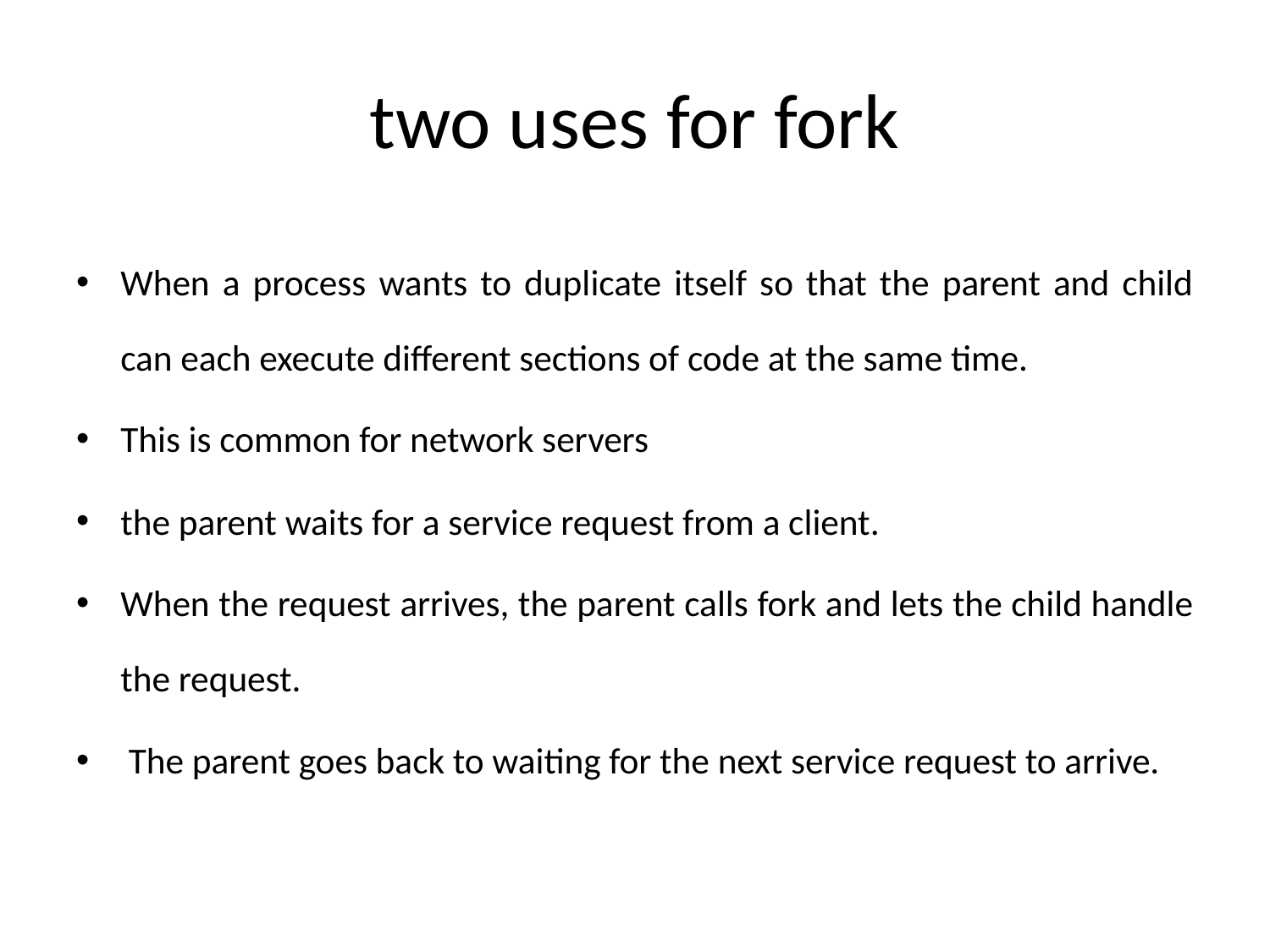

# two uses for fork
When a process wants to duplicate itself so that the parent and child can each execute different sections of code at the same time.
This is common for network servers
the parent waits for a service request from a client.
When the request arrives, the parent calls fork and lets the child handle the request.
 The parent goes back to waiting for the next service request to arrive.